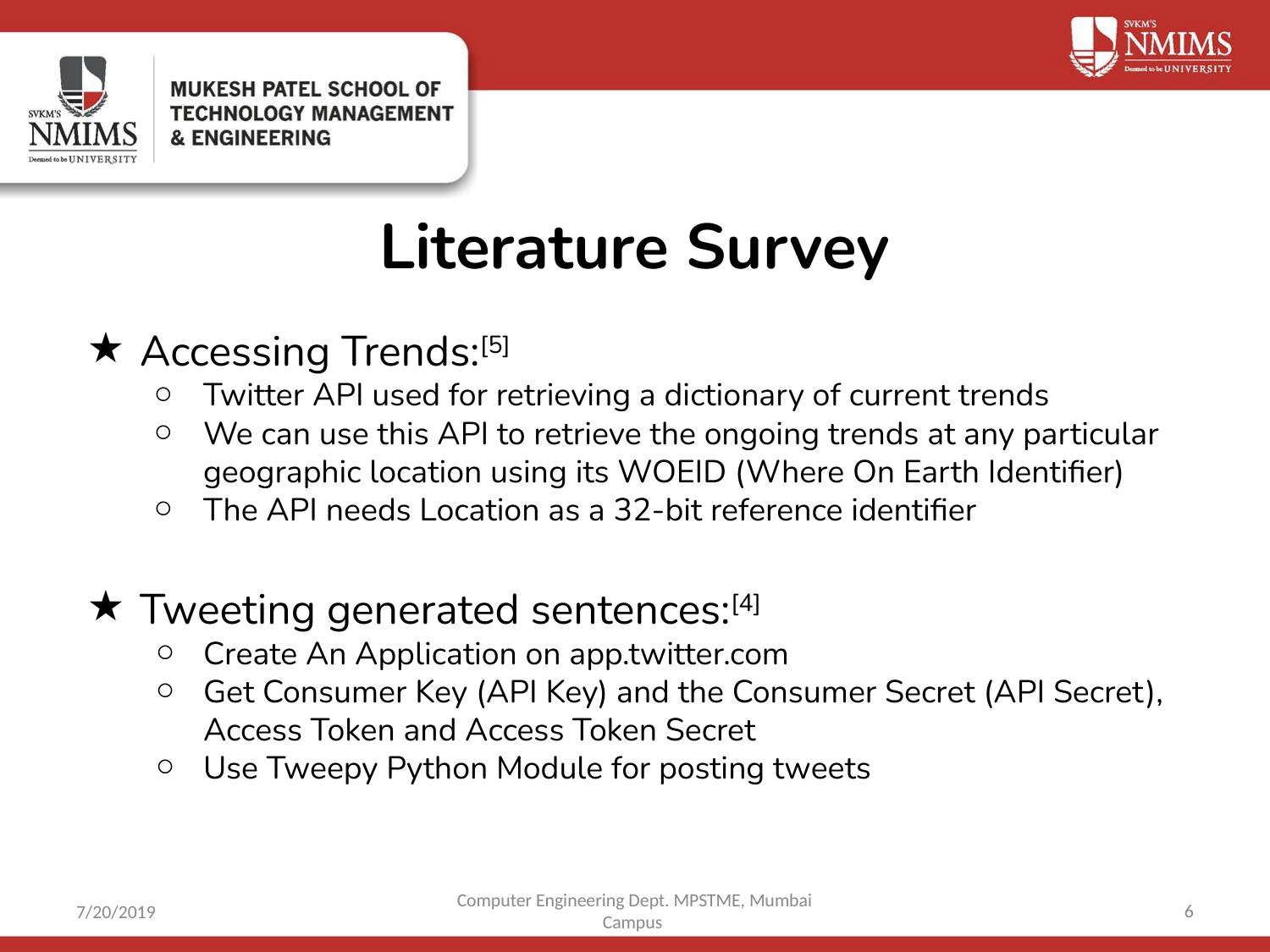

# Literature Survey
Accessing Trends:[5]
Twitter API used for retrieving a dictionary of current trends
We can use this API to retrieve the ongoing trends at any particular geographic location using its WOEID (Where On Earth Identifier)
The API needs Location as a 32-bit reference identifier

Tweeting generated sentences:[4]
Create An Application on app.twitter.com
Get Consumer Key (API Key) and the Consumer Secret (API Secret), Access Token and Access Token Secret
Use Tweepy Python Module for posting tweets

Computer Engineering Dept. MPSTME, Mumbai Campus
6
7/20/2019